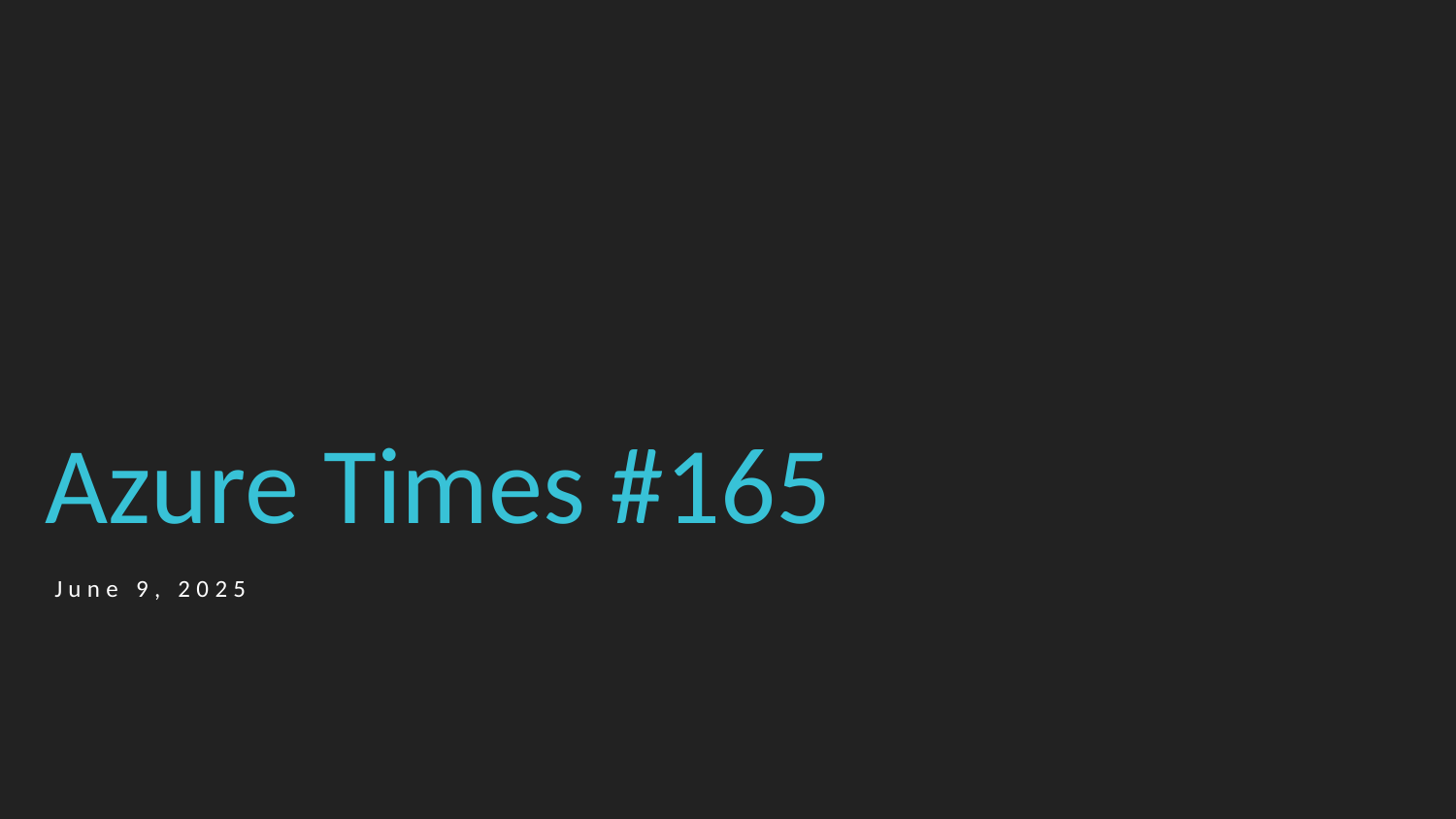

# Azure Times #165
June 9, 2025